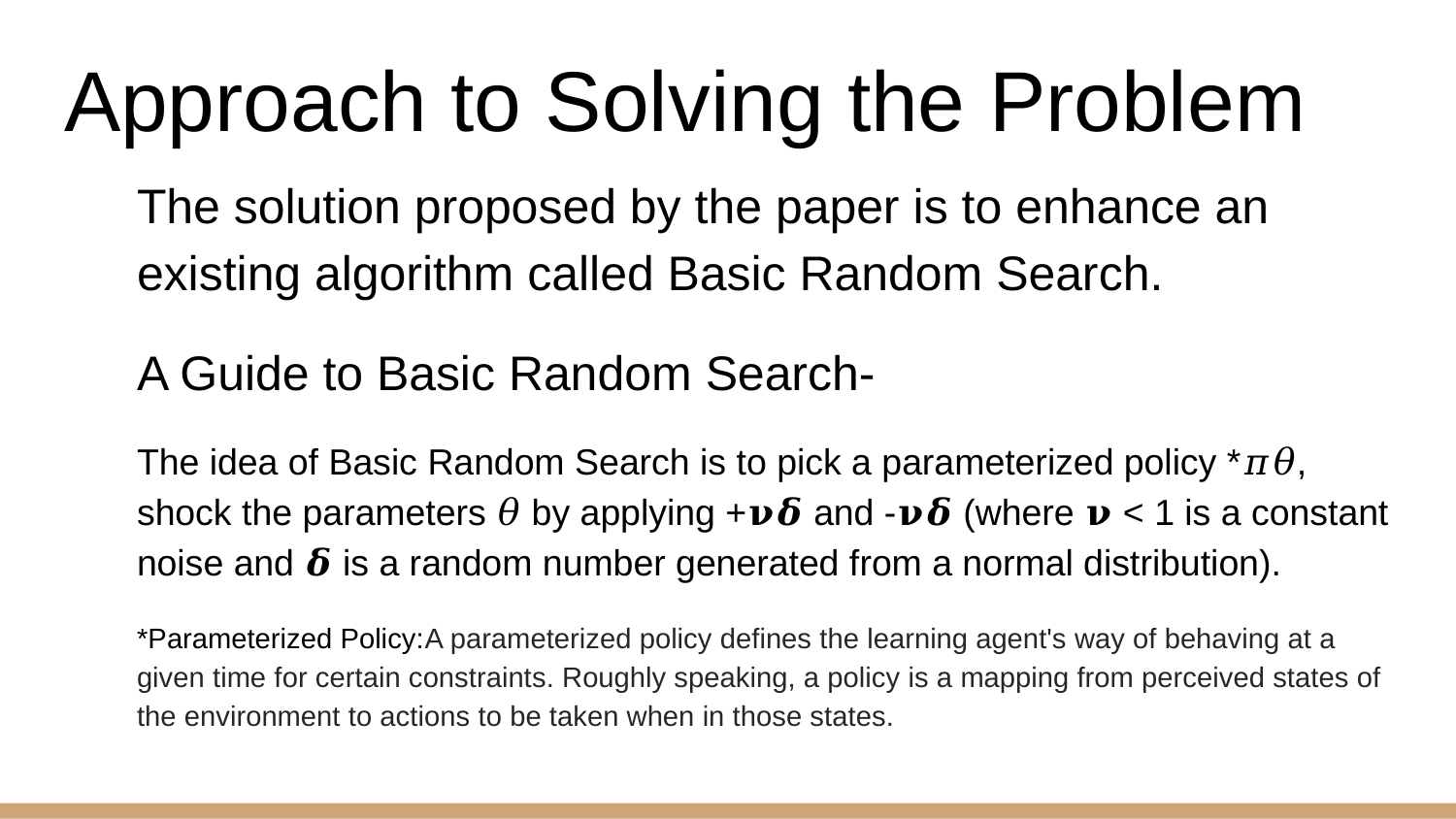

# Approach to Solving the Problem
The solution proposed by the paper is to enhance an existing algorithm called Basic Random Search.
A Guide to Basic Random Search-
The idea of Basic Random Search is to pick a parameterized policy *𝜋𝜃, shock the parameters 𝜃 by applying +𝛎𝜹 and -𝛎𝜹 (where 𝛎 < 1 is a constant noise and 𝜹 is a random number generated from a normal distribution).
*Parameterized Policy:A parameterized policy defines the learning agent's way of behaving at a given time for certain constraints. Roughly speaking, a policy is a mapping from perceived states of the environment to actions to be taken when in those states.